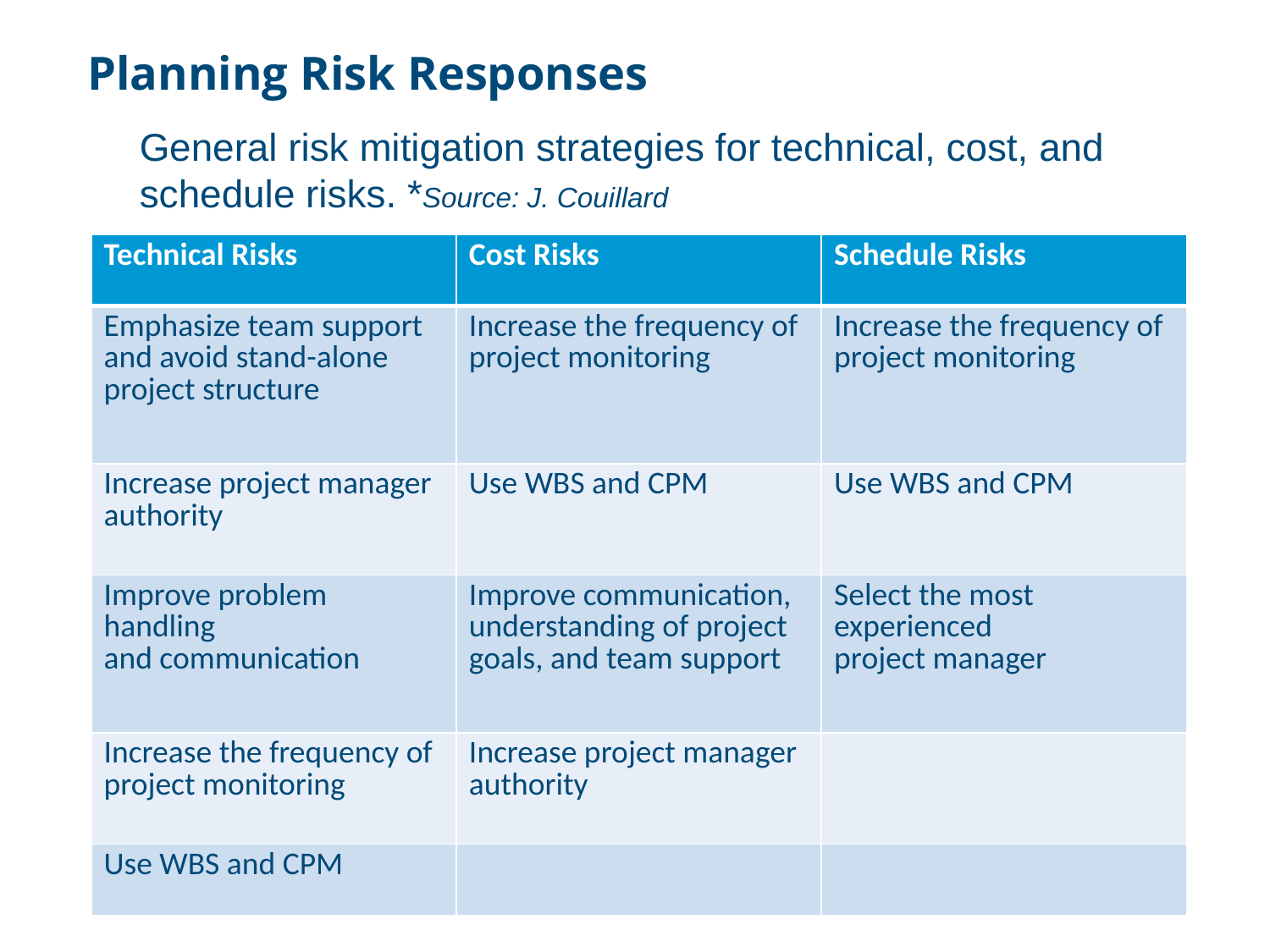

# Planning Risk Responses
General risk mitigation strategies for technical, cost, and schedule risks. *Source: J. Couillard
| Technical Risks | Cost Risks | Schedule Risks |
| --- | --- | --- |
| Emphasize team support and avoid stand-alone project structure | Increase the frequency of project monitoring | Increase the frequency of project monitoring |
| Increase project manager authority | Use WBS and CPM | Use WBS and CPM |
| Improve problem handling and communication | Improve communication, understanding of project goals, and team support | Select the most experienced project manager |
| Increase the frequency of project monitoring | Increase project manager authority |  |
| Use WBS and CPM |  |  |